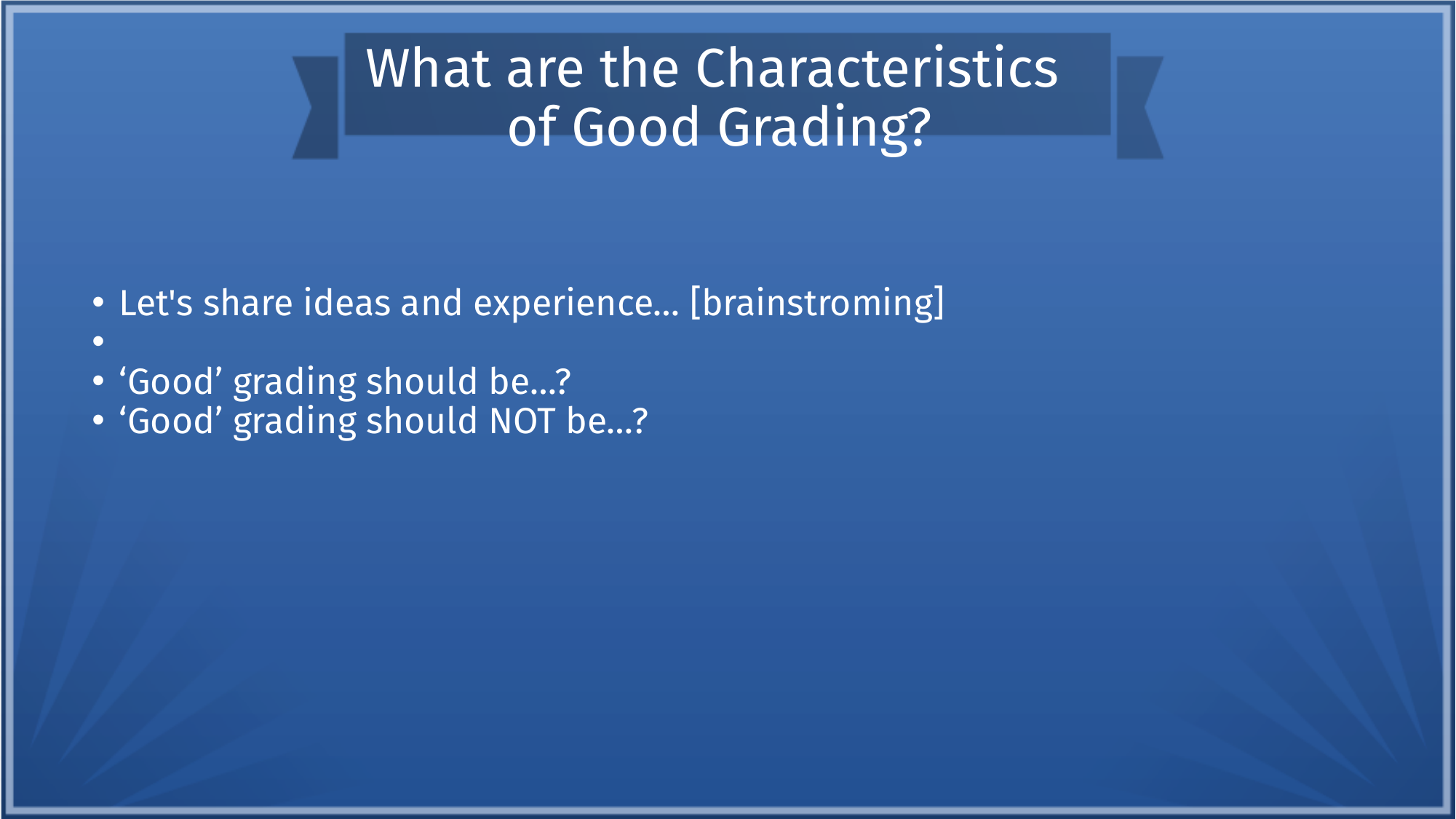

What are the Characteristics
of Good Grading?
Let's share ideas and experience… [brainstroming]

‘Good’ grading should be…?
‘Good’ grading should NOT be…?